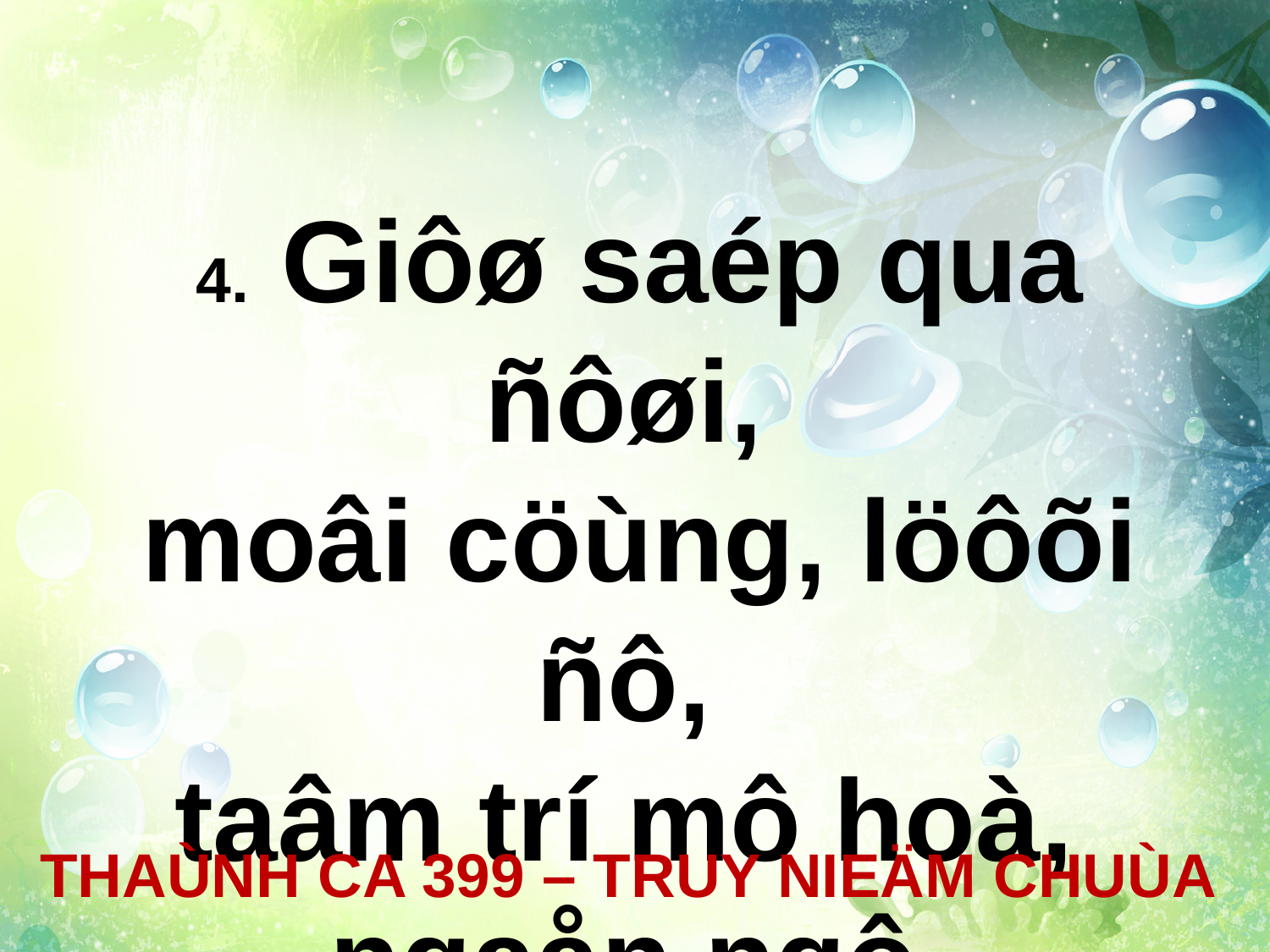

4. Giôø saép qua ñôøi,
moâi cöùng, löôõi ñô,
taâm trí mô hoà,
ngaån ngô.
THAÙNH CA 399 – TRUY NIEÄM CHUÙA